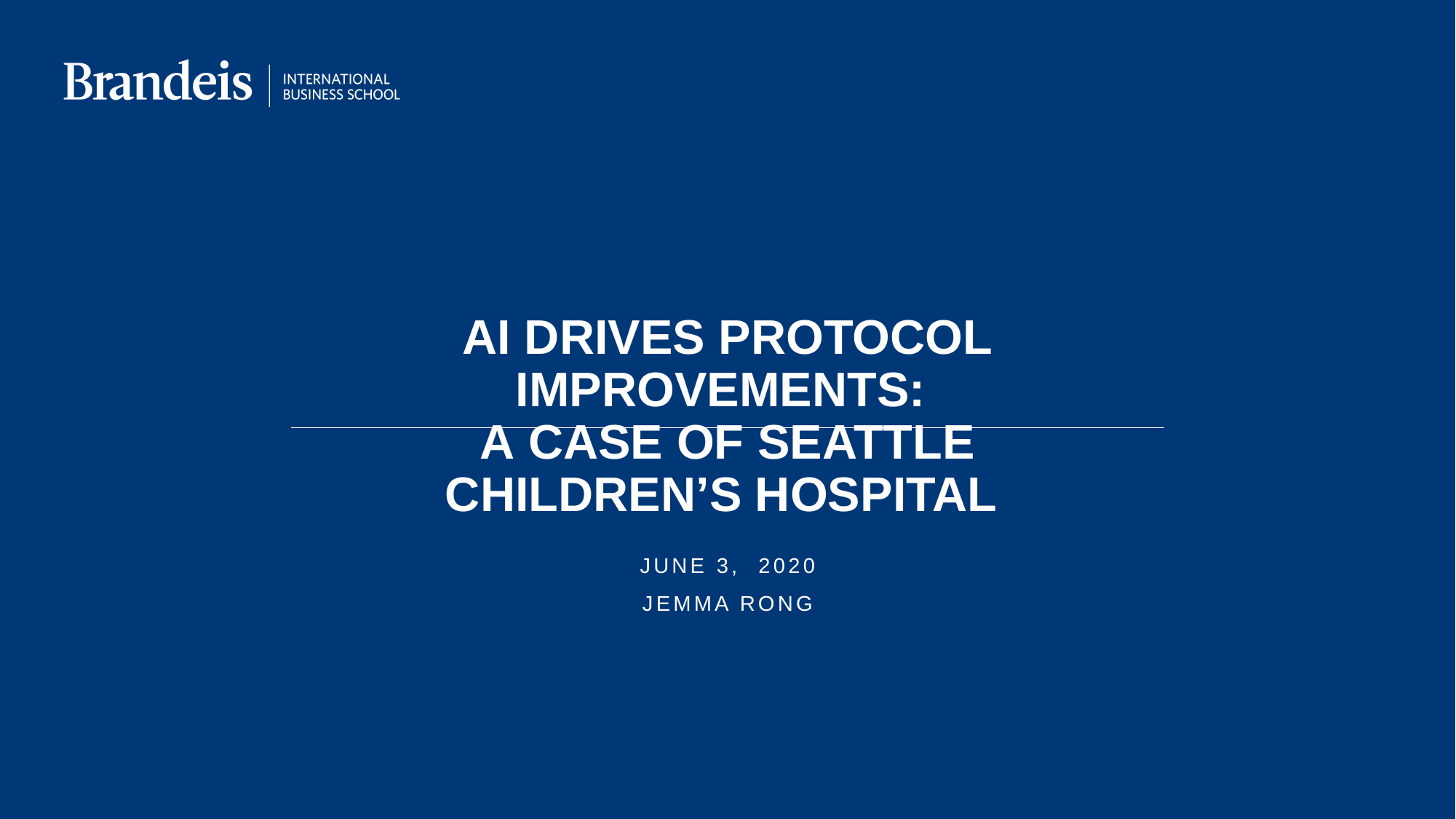

# AI drives protocol improvements: a Case of Seattle Children’s Hospital
June 3,  2020
Jemma rong